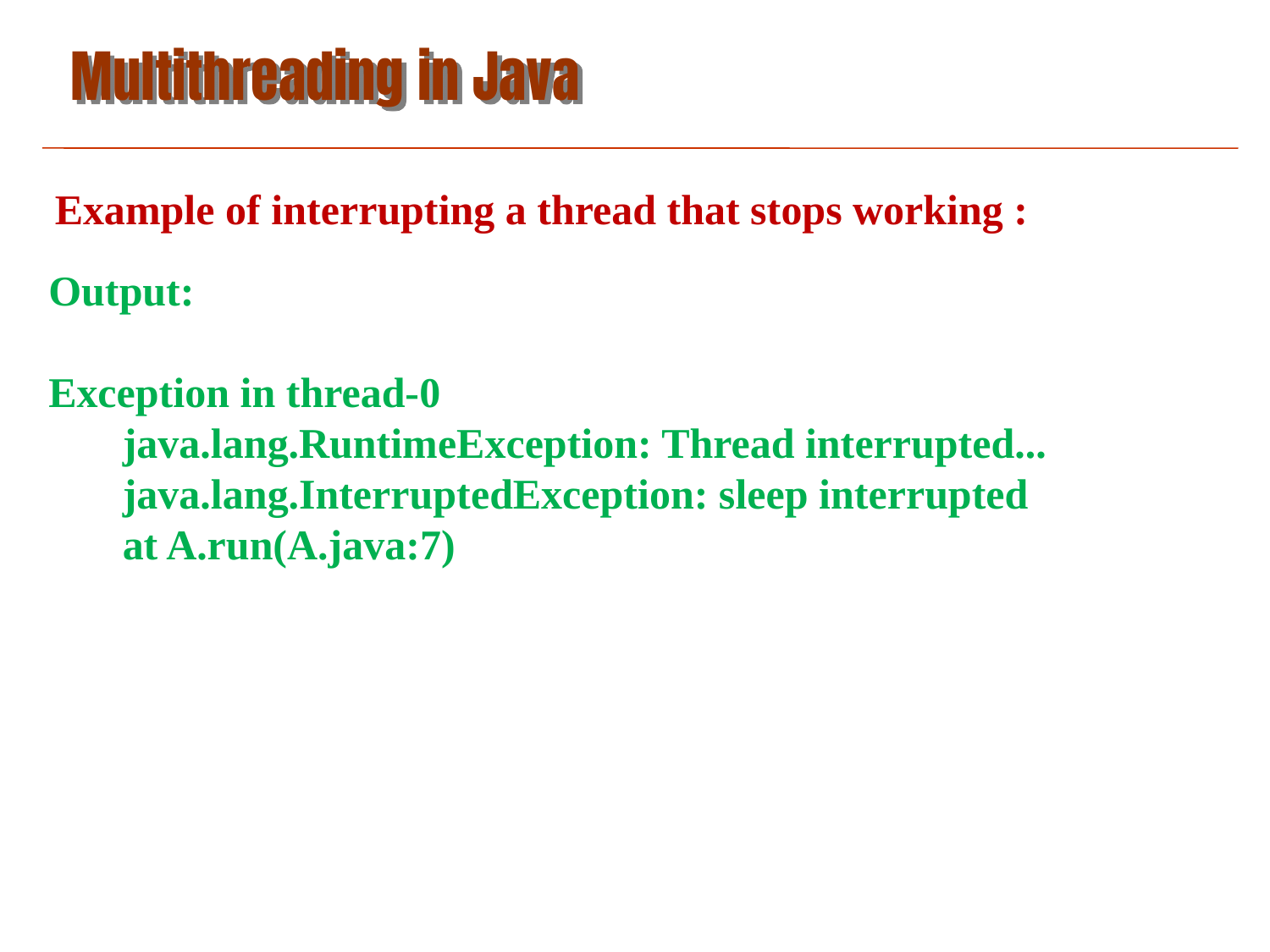

Multithreading in Java

Example of interrupting a thread that stops working :
Output:

Exception in thread-0
       java.lang.RuntimeException: Thread interrupted...
       java.lang.InterruptedException: sleep interrupted
       at A.run(A.java:7)